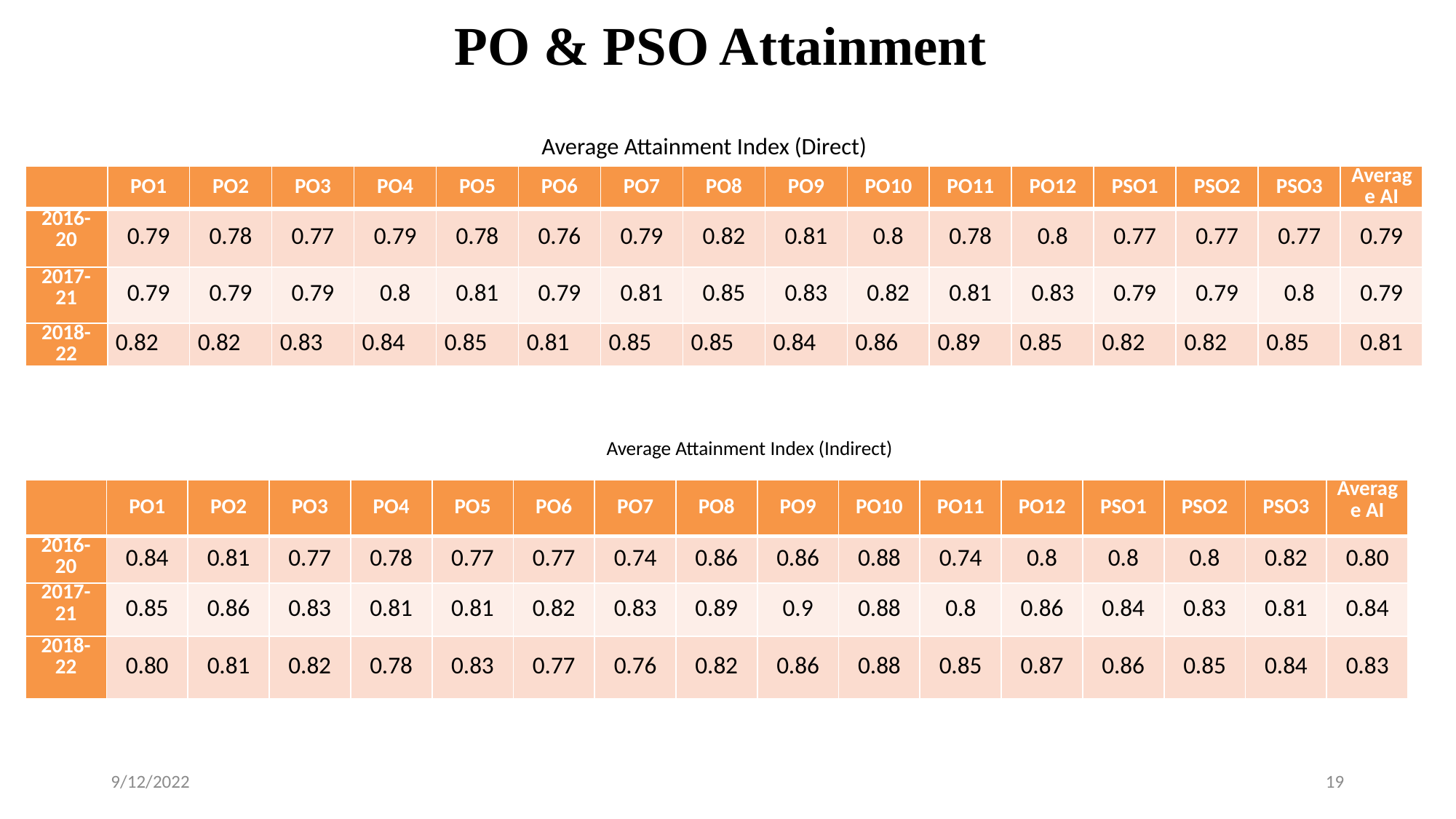

9/12/2022
19
PO & PSO Attainment
# Average Attainment Index (Direct)
|  | PO1 | PO2 | PO3 | PO4 | PO5 | PO6 | PO7 | PO8 | PO9 | PO10 | PO11 | PO12 | PSO1 | PSO2 | PSO3 | Average AI |
| --- | --- | --- | --- | --- | --- | --- | --- | --- | --- | --- | --- | --- | --- | --- | --- | --- |
| 2016-20 | 0.79 | 0.78 | 0.77 | 0.79 | 0.78 | 0.76 | 0.79 | 0.82 | 0.81 | 0.8 | 0.78 | 0.8 | 0.77 | 0.77 | 0.77 | 0.79 |
| 2017-21 | 0.79 | 0.79 | 0.79 | 0.8 | 0.81 | 0.79 | 0.81 | 0.85 | 0.83 | 0.82 | 0.81 | 0.83 | 0.79 | 0.79 | 0.8 | 0.79 |
| 2018-22 | 0.82 | 0.82 | 0.83 | 0.84 | 0.85 | 0.81 | 0.85 | 0.85 | 0.84 | 0.86 | 0.89 | 0.85 | 0.82 | 0.82 | 0.85 | 0.81 |
Average Attainment Index (Indirect)
|  | PO1 | PO2 | PO3 | PO4 | PO5 | PO6 | PO7 | PO8 | PO9 | PO10 | PO11 | PO12 | PSO1 | PSO2 | PSO3 | Average AI |
| --- | --- | --- | --- | --- | --- | --- | --- | --- | --- | --- | --- | --- | --- | --- | --- | --- |
| 2016-20 | 0.84 | 0.81 | 0.77 | 0.78 | 0.77 | 0.77 | 0.74 | 0.86 | 0.86 | 0.88 | 0.74 | 0.8 | 0.8 | 0.8 | 0.82 | 0.80 |
| 2017-21 | 0.85 | 0.86 | 0.83 | 0.81 | 0.81 | 0.82 | 0.83 | 0.89 | 0.9 | 0.88 | 0.8 | 0.86 | 0.84 | 0.83 | 0.81 | 0.84 |
| 2018-22 | 0.80 | 0.81 | 0.82 | 0.78 | 0.83 | 0.77 | 0.76 | 0.82 | 0.86 | 0.88 | 0.85 | 0.87 | 0.86 | 0.85 | 0.84 | 0.83 |